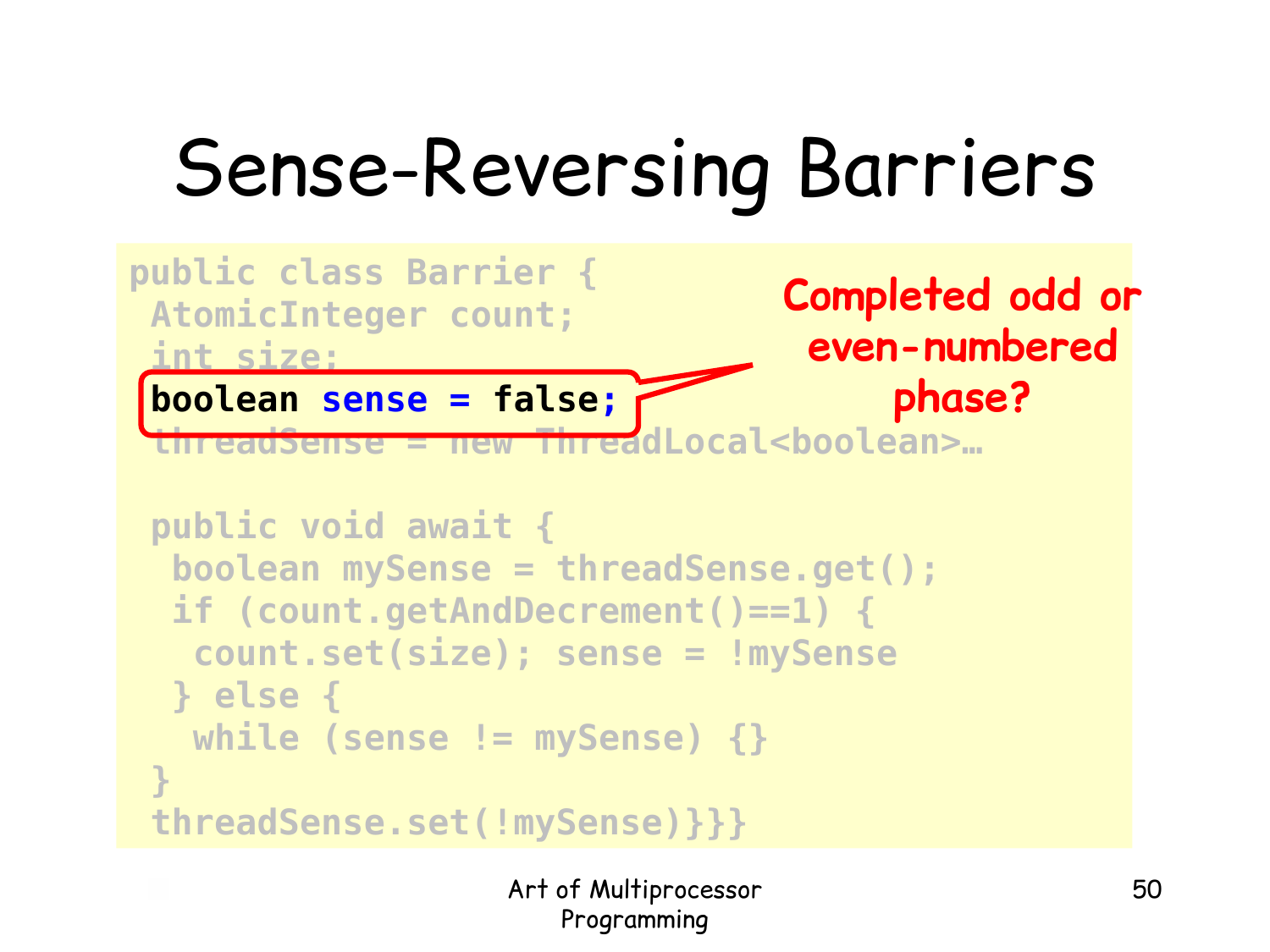

# Sense-Reversing Barriers
public class Barrier {
 AtomicInteger count;
 int size;
 boolean sense = false;
 threadSense = new ThreadLocal<boolean>…

 public void await {
  boolean mySense = threadSense.get();
  if (count.getAndDecrement()==1) {
   count.set(size); sense = !mySense
  } else {
   while (sense != mySense) {}
 }
 threadSense.set(!mySense)}}}
Completed odd or even-numbered phase?

Art of Multiprocessor Programming
50